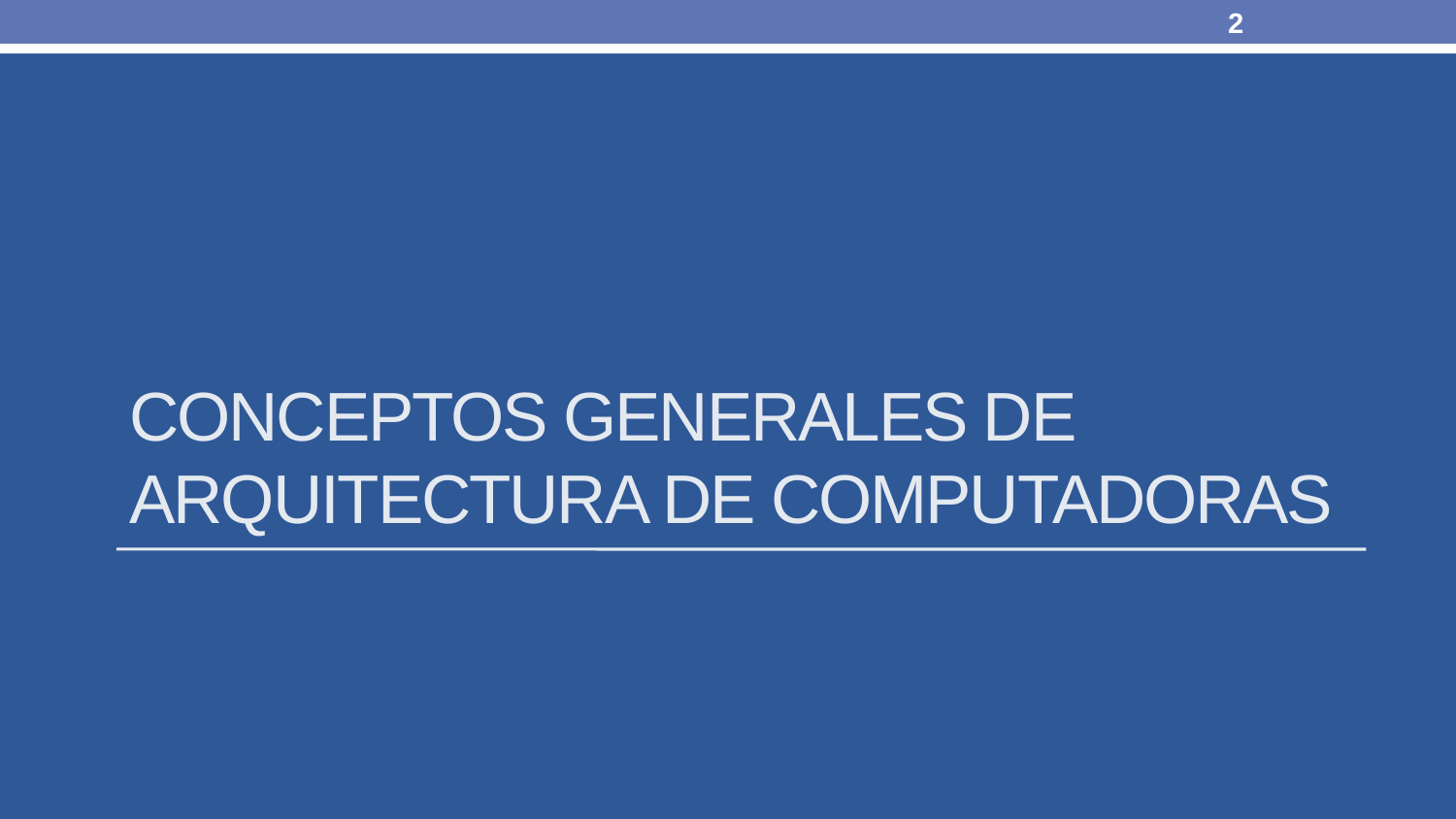

2
# Conceptos generales de arquitectura de computadoras